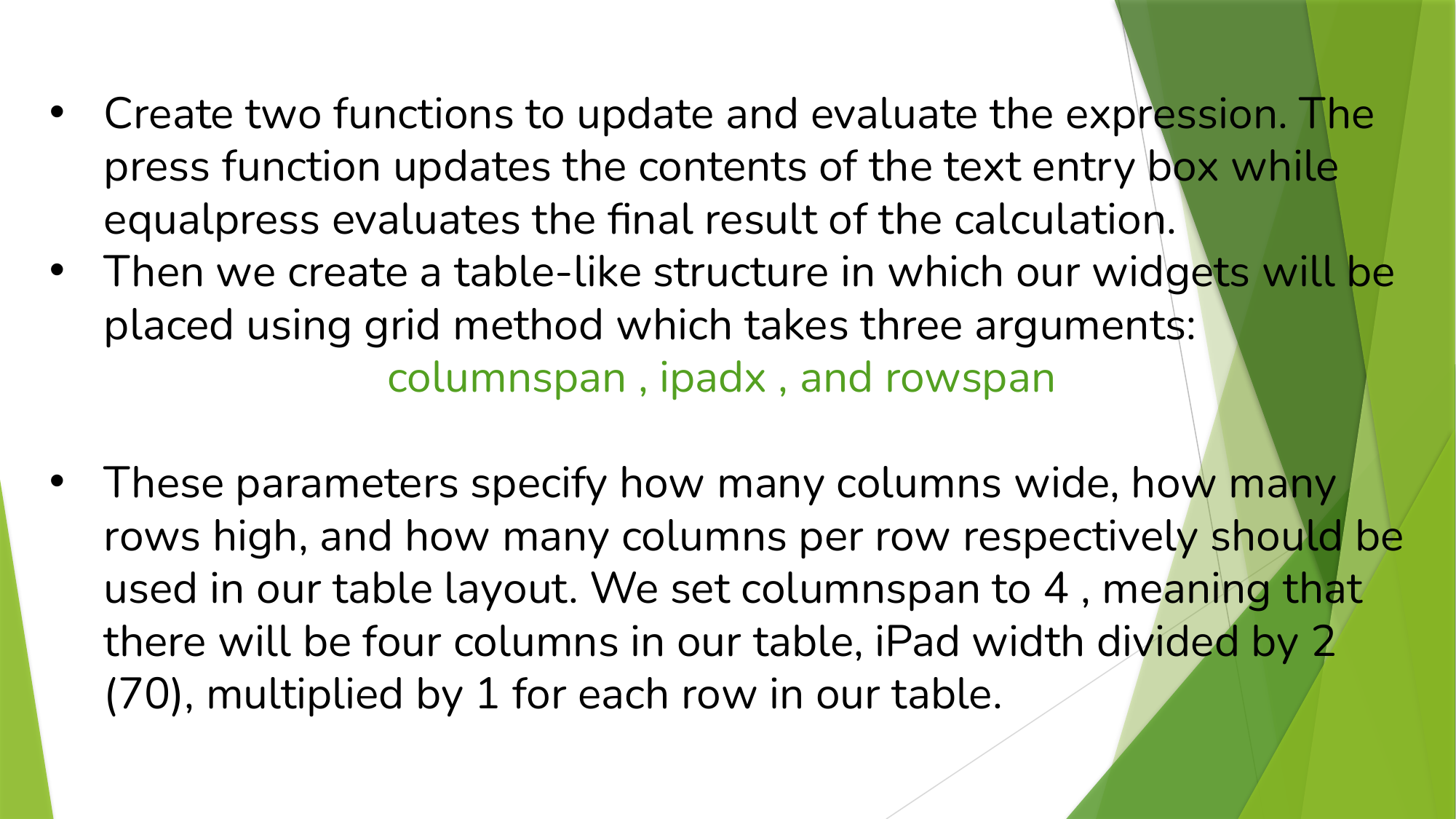

Create two functions to update and evaluate the expression. The press function updates the contents of the text entry box while equalpress evaluates the final result of the calculation.
Then we create a table-like structure in which our widgets will be placed using grid method which takes three arguments:
columnspan , ipadx , and rowspan

These parameters specify how many columns wide, how many rows high, and how many columns per row respectively should be used in our table layout. We set columnspan to 4 , meaning that there will be four columns in our table, iPad width divided by 2 (70), multiplied by 1 for each row in our table.